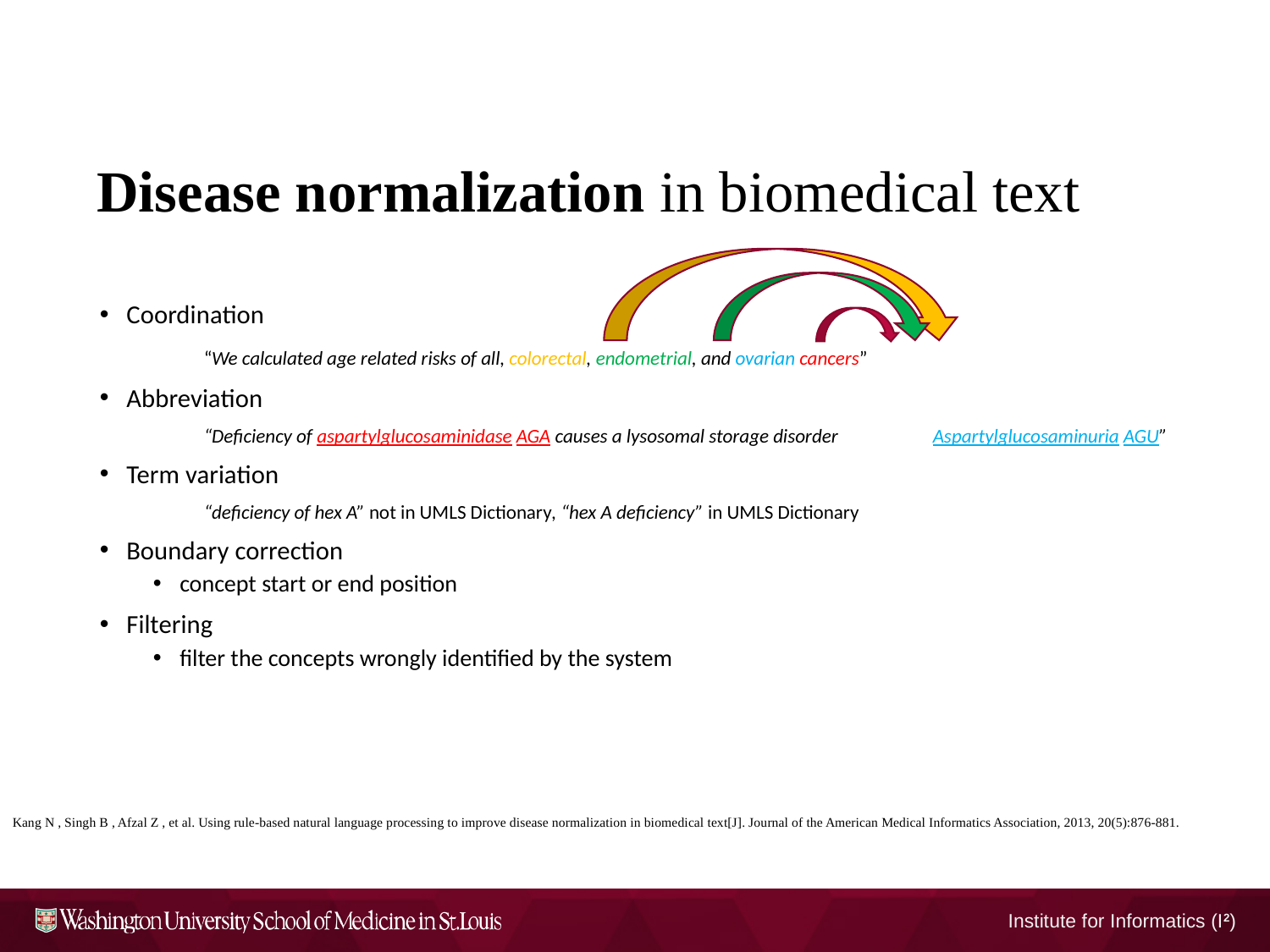

Disease normalization in biomedical text

Coordination
	“We calculated age related risks of all, colorectal, endometrial, and ovarian cancers”
Abbreviation
	“Deficiency of aspartylglucosaminidase AGA causes a lysosomal storage disorder 		Aspartylglucosaminuria AGU”
Term variation
	“deficiency of hex A” not in UMLS Dictionary, “hex A deficiency” in UMLS Dictionary
Boundary correction
concept start or end position
Filtering
filter the concepts wrongly identified by the system

Kang N , Singh B , Afzal Z , et al. Using rule-based natural language processing to improve disease normalization in biomedical text[J]. Journal of the American Medical Informatics Association, 2013, 20(5):876-881.